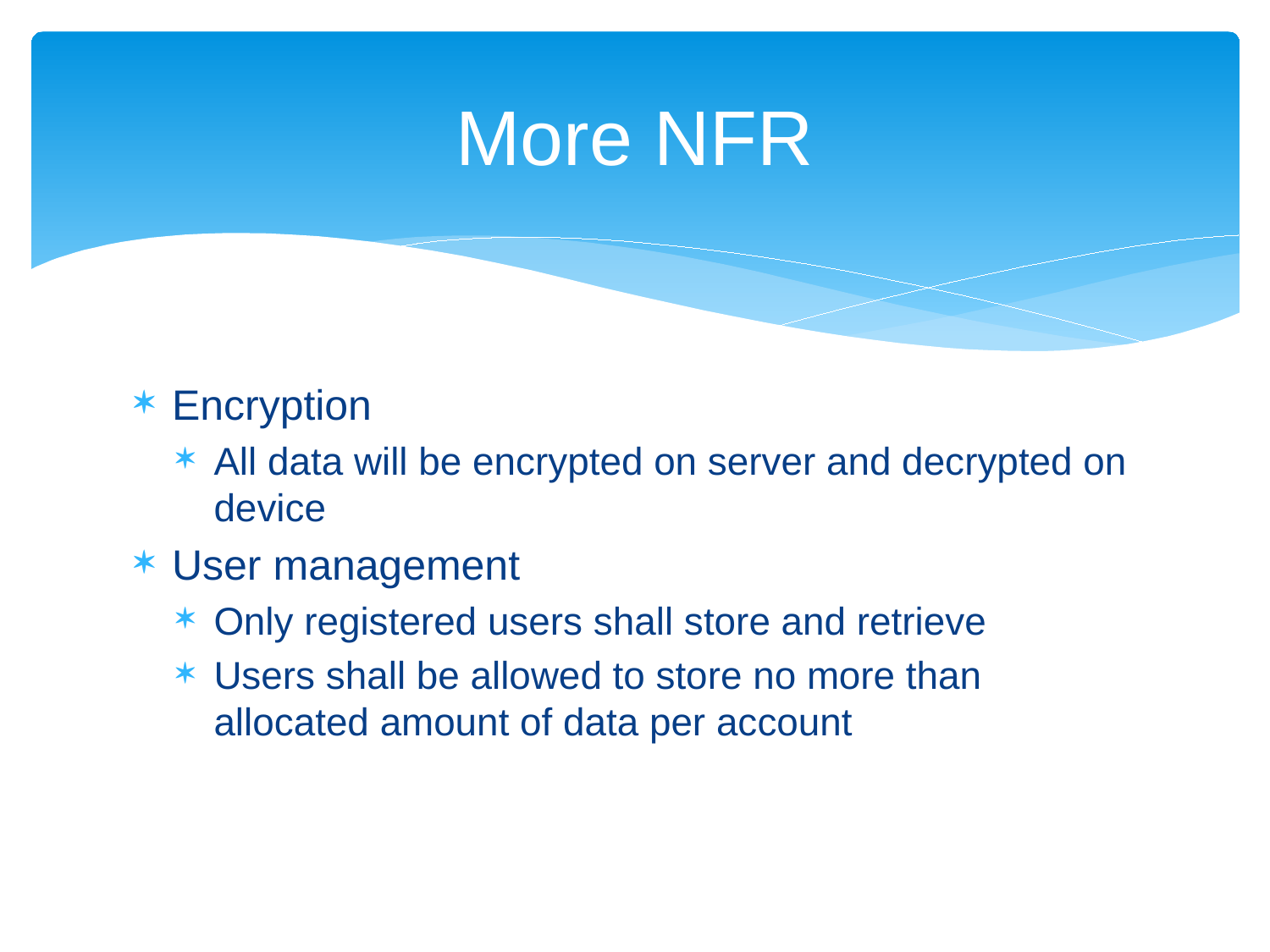

# More NFR
Encryption
All data will be encrypted on server and decrypted on device
User management
Only registered users shall store and retrieve
Users shall be allowed to store no more than allocated amount of data per account